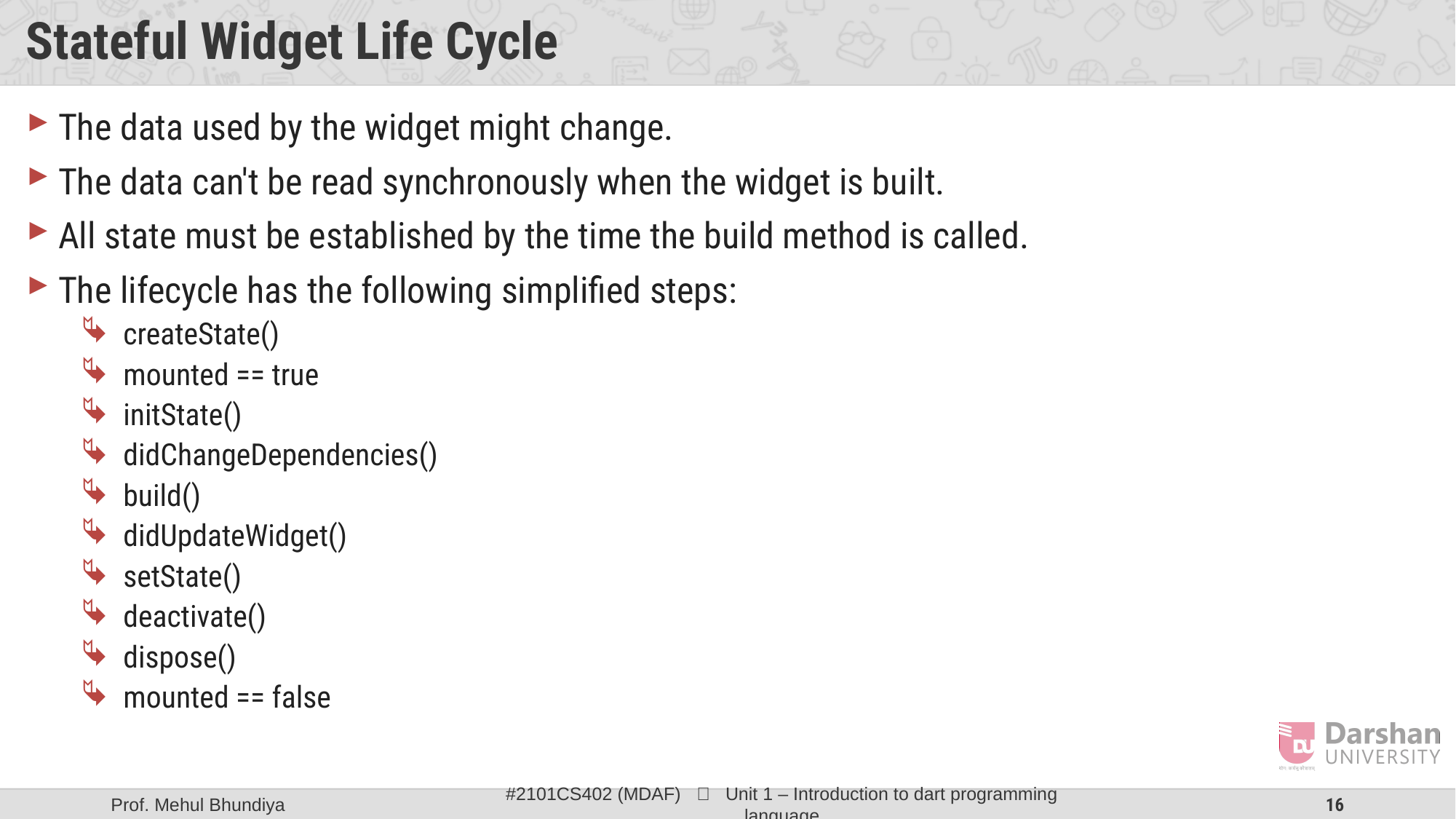

# Stateful Widget Life Cycle
The data used by the widget might change.
The data can't be read synchronously when the widget is built.
All state must be established by the time the build method is called.
The lifecycle has the following simplified steps:
createState()
mounted == true
initState()
didChangeDependencies()
build()
didUpdateWidget()
setState()
deactivate()
dispose()
mounted == false